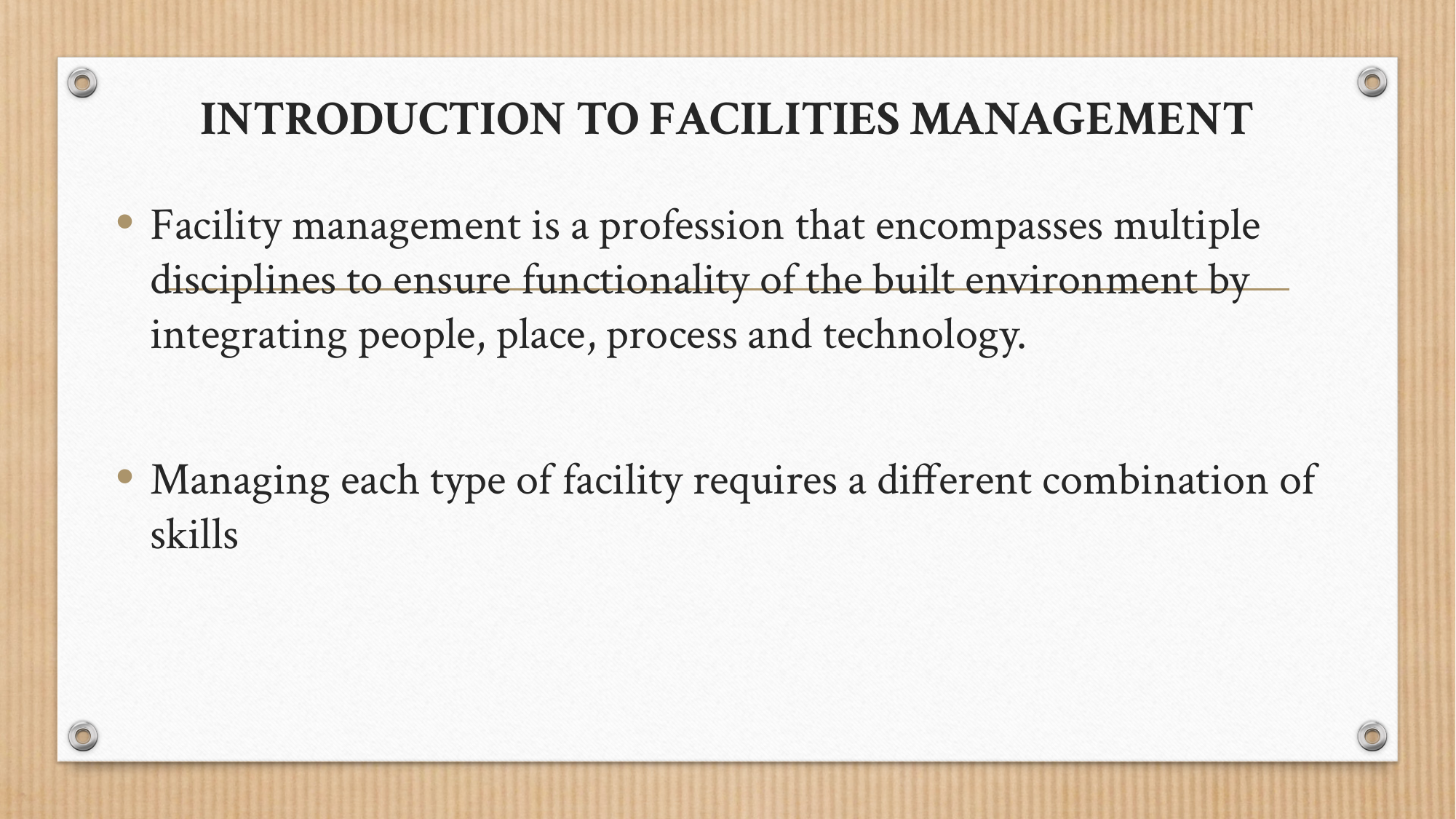

# INTRODUCTION TO FACILITIES MANAGEMENT
Facility management is a profession that encompasses multiple disciplines to ensure functionality of the built environment by integrating people, place, process and technology.

Managing each type of facility requires a different combination of skills